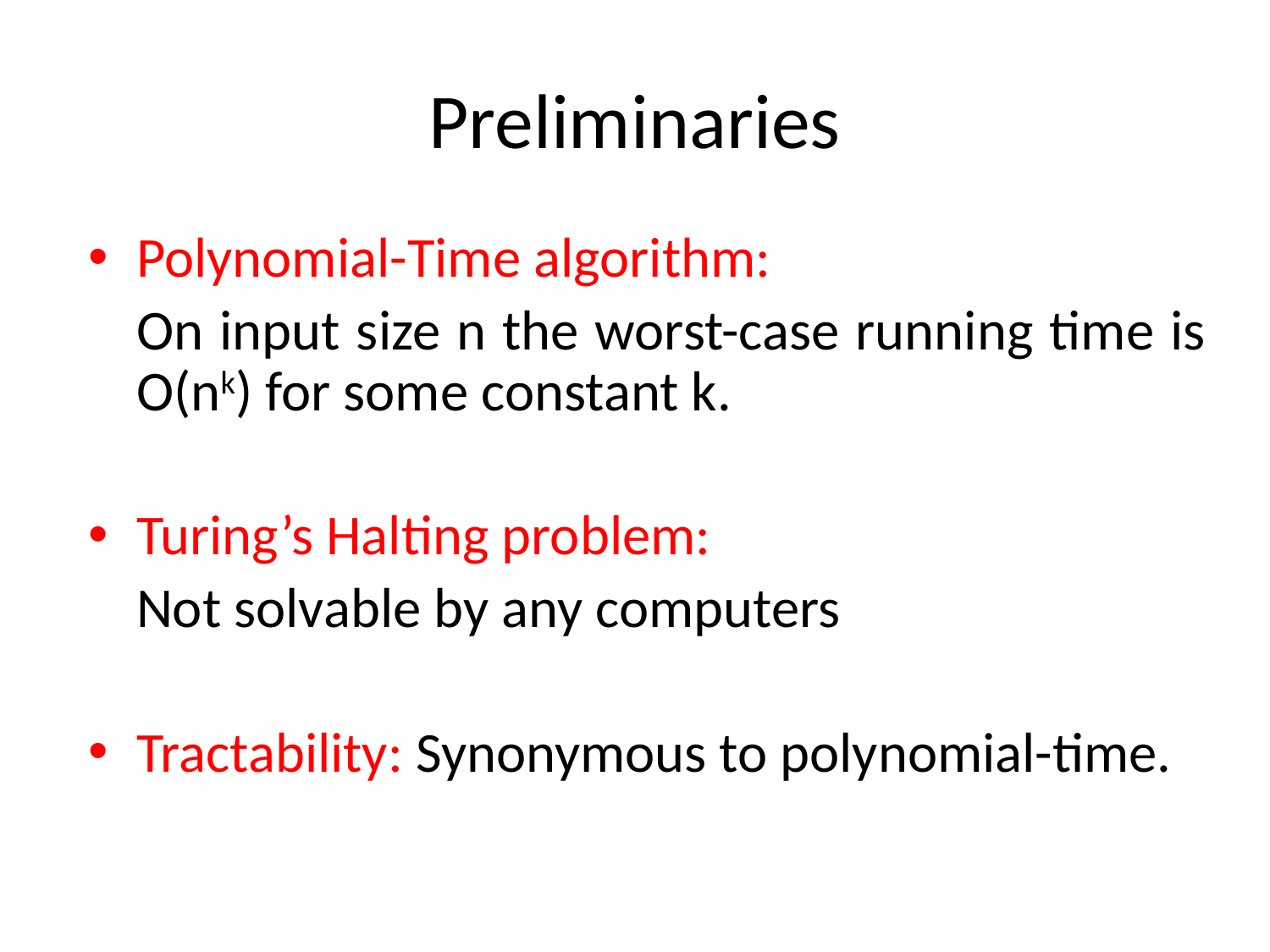

# Preliminaries
Polynomial-Time algorithm:
	On input size n the worst-case running time is O(nk) for some constant k.

Turing’s Halting problem:
	Not solvable by any computers

Tractability: Synonymous to polynomial-time.